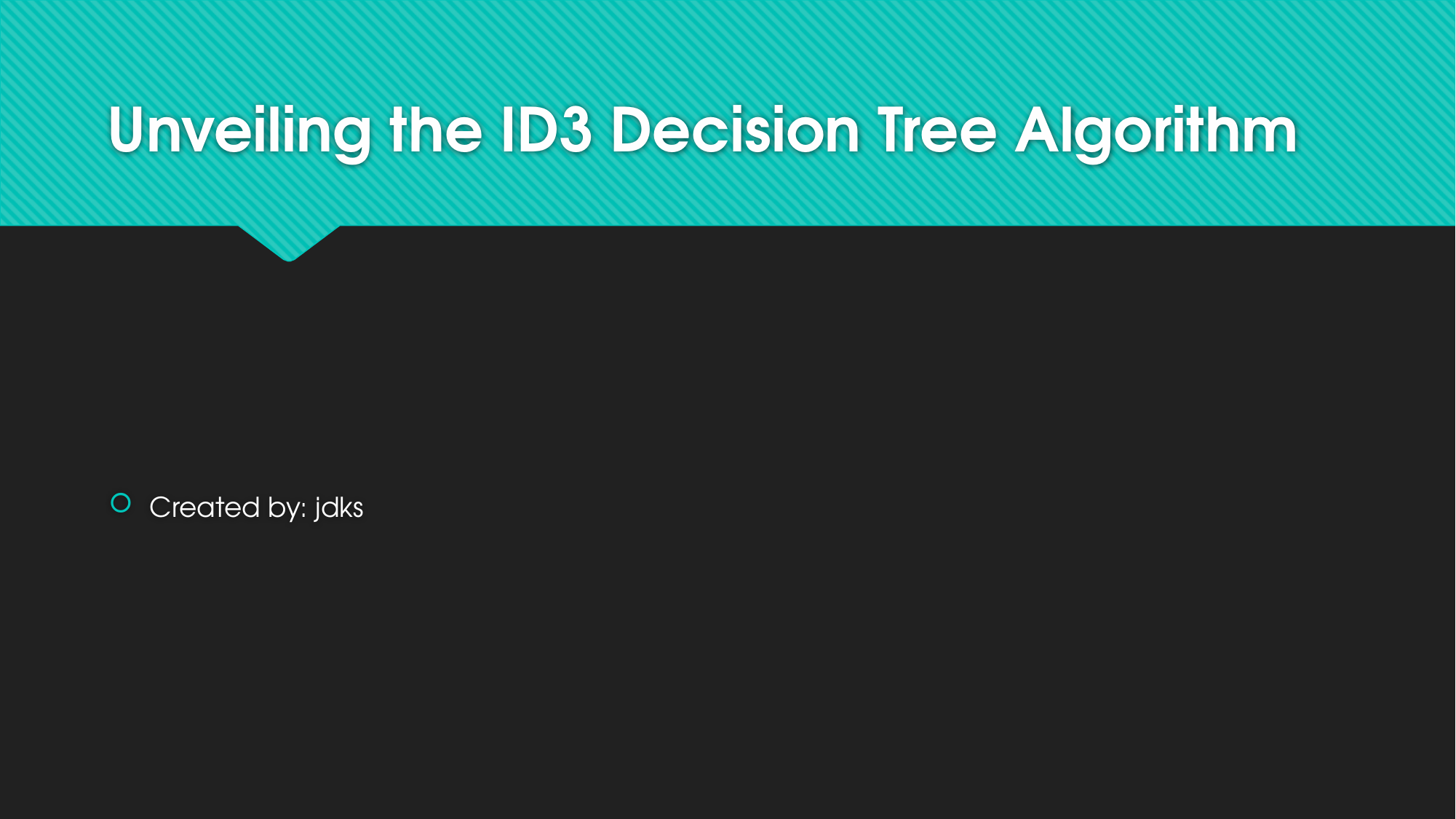

# Unveiling the ID3 Decision Tree Algorithm

Created by: jdks